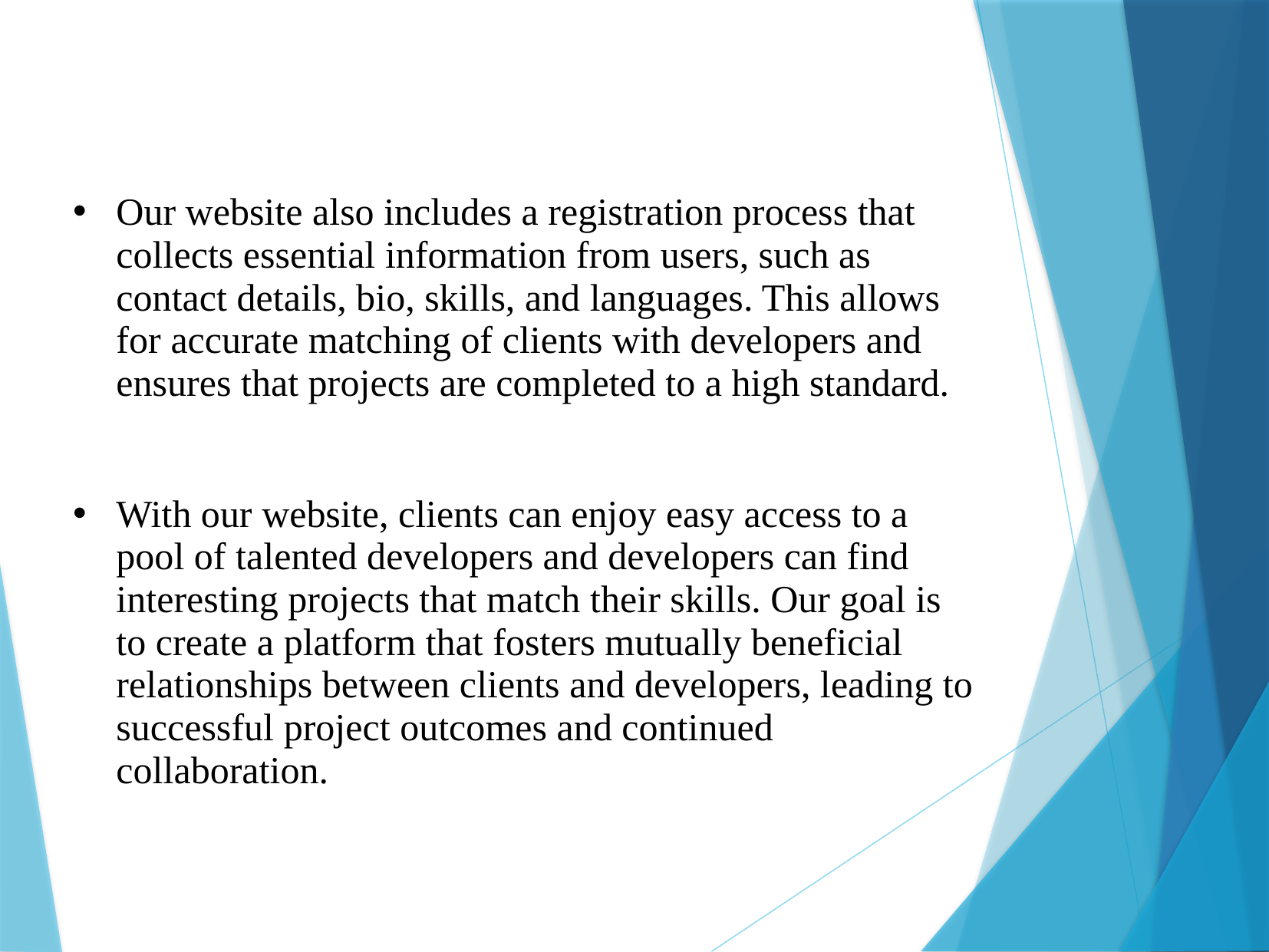

Our website also includes a registration process that collects essential information from users, such as contact details, bio, skills, and languages. This allows for accurate matching of clients with developers and ensures that projects are completed to a high standard.

With our website, clients can enjoy easy access to a pool of talented developers and developers can find interesting projects that match their skills. Our goal is to create a platform that fosters mutually beneficial relationships between clients and developers, leading to successful project outcomes and continued collaboration.